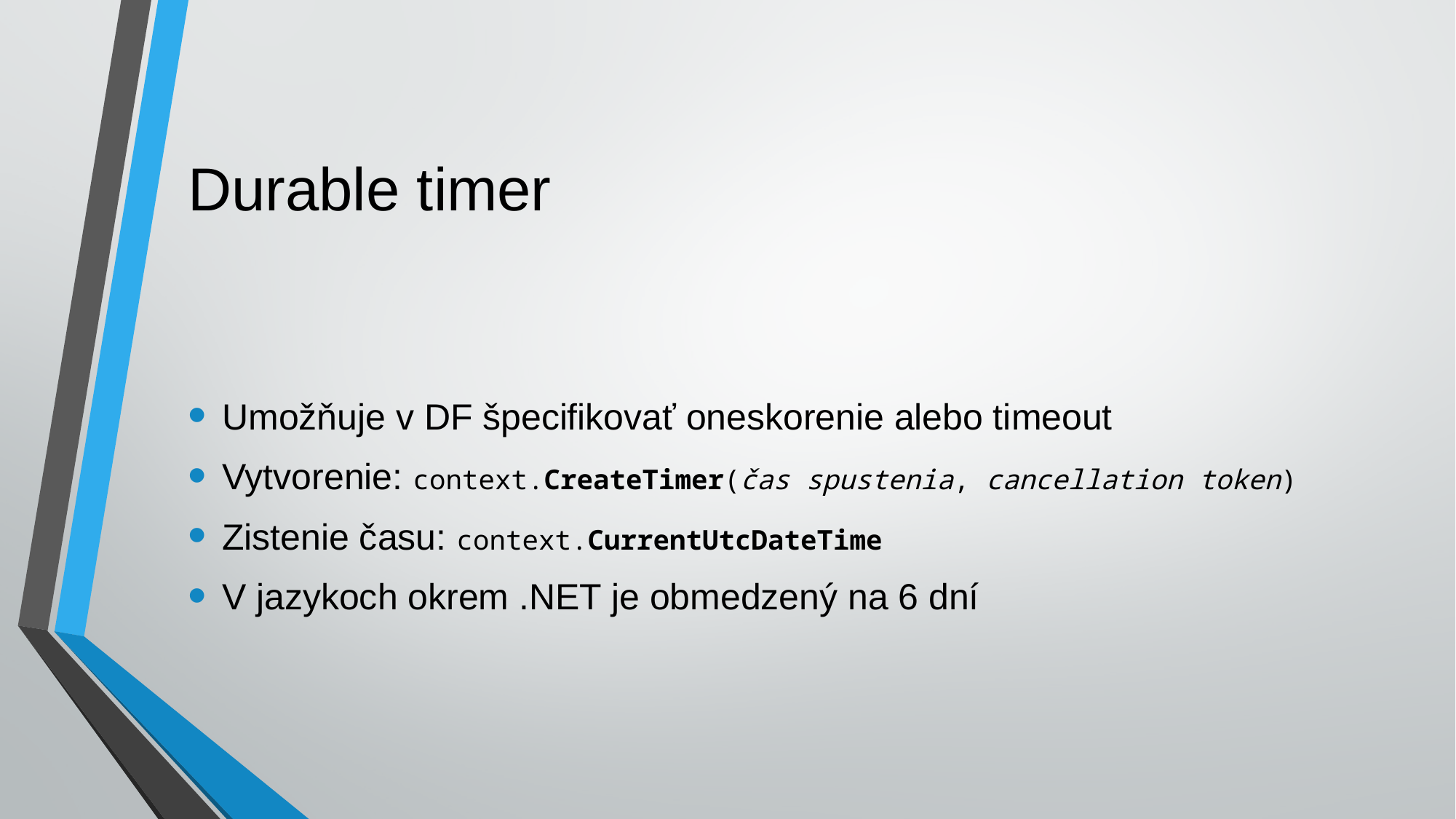

# Durable timer
Umožňuje v DF špecifikovať oneskorenie alebo timeout
Vytvorenie: context.CreateTimer(čas spustenia, cancellation token)
Zistenie času: context.CurrentUtcDateTime
V jazykoch okrem .NET je obmedzený na 6 dní